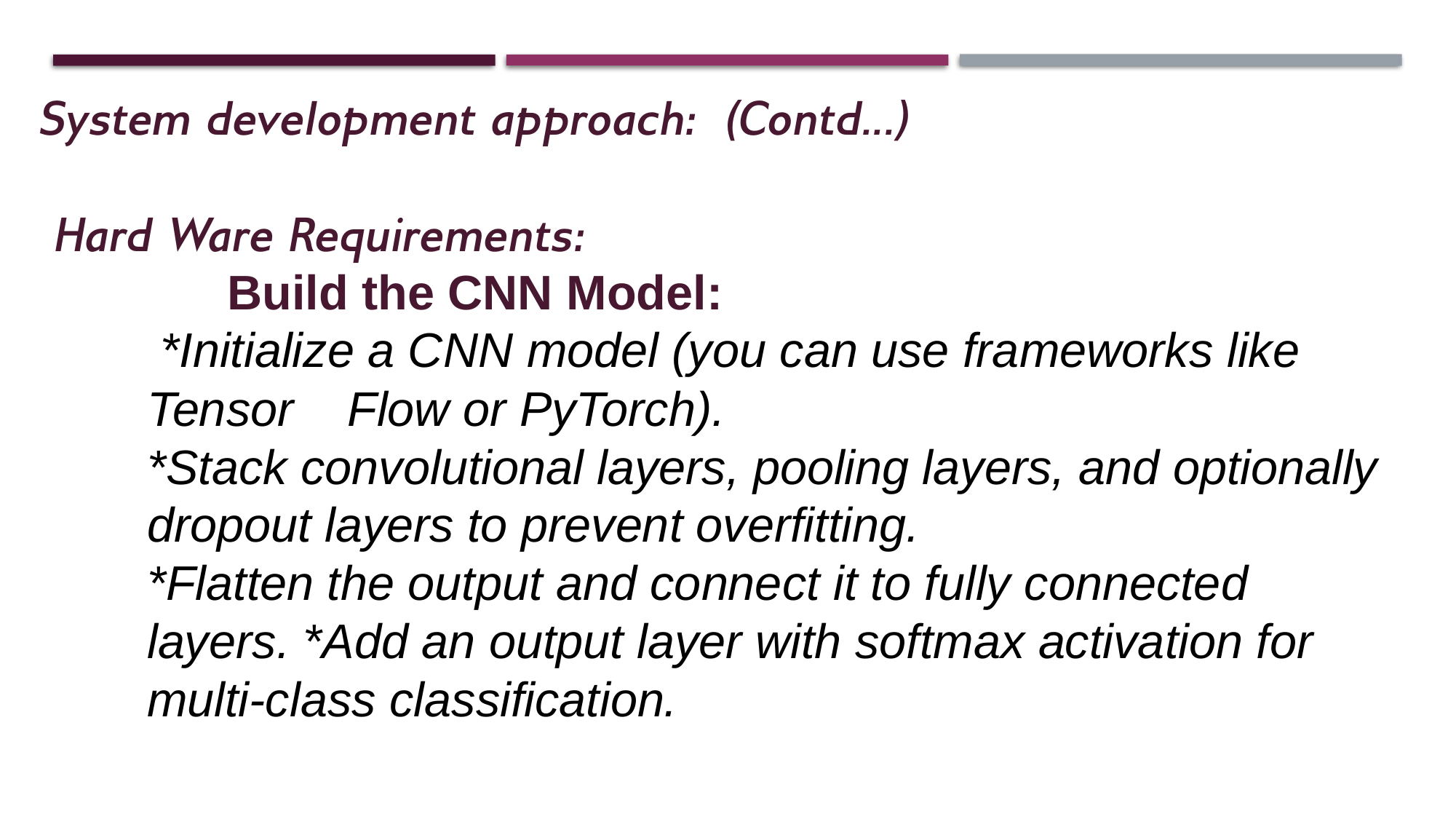

System development approach:  (Contd...)

 Hard Ware Requirements:
             Build the CNN Model:
 *Initialize a CNN model (you can use frameworks like Tensor    Flow or PyTorch).
*Stack convolutional layers, pooling layers, and optionally dropout layers to prevent overfitting.
*Flatten the output and connect it to fully connected layers. *Add an output layer with softmax activation for multi-class classification.